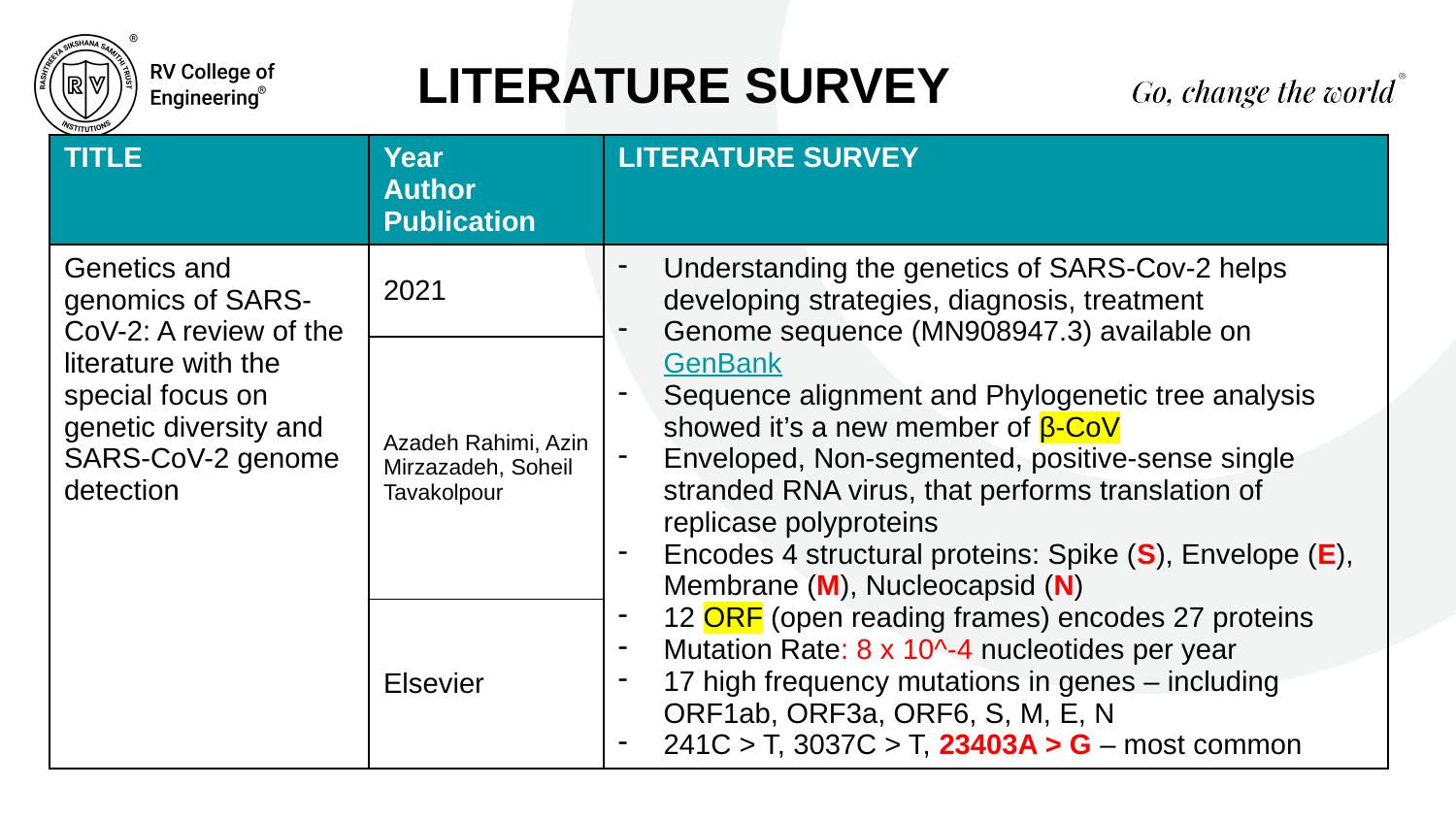

# LITERATURE SURVEY
| TITLE | Year Author Publication | LITERATURE SURVEY |
| --- | --- | --- |
| Genetics and genomics of SARS-CoV-2: A review of the literature with the special focus on genetic diversity and SARS-CoV-2 genome detection | 2021 | Understanding the genetics of SARS-Cov-2 helps developing strategies, diagnosis, treatment Genome sequence (MN908947.3) available on GenBank Sequence alignment and Phylogenetic tree analysis showed it’s a new member of β-CoV Enveloped, Non-segmented, positive-sense single stranded RNA virus, that performs translation of replicase polyproteins Encodes 4 structural proteins: Spike (S), Envelope (E), Membrane (M), Nucleocapsid (N) 12 ORF (open reading frames) encodes 27 proteins Mutation Rate: 8 x 10^-4 nucleotides per year 17 high frequency mutations in genes – including ORF1ab, ORF3a, ORF6, S, M, E, N 241C > T, 3037C > T, 23403A > G – most common |
|  | Azadeh Rahimi, Azin Mirzazadeh, Soheil Tavakolpour |  |
|  | Elsevier |  |